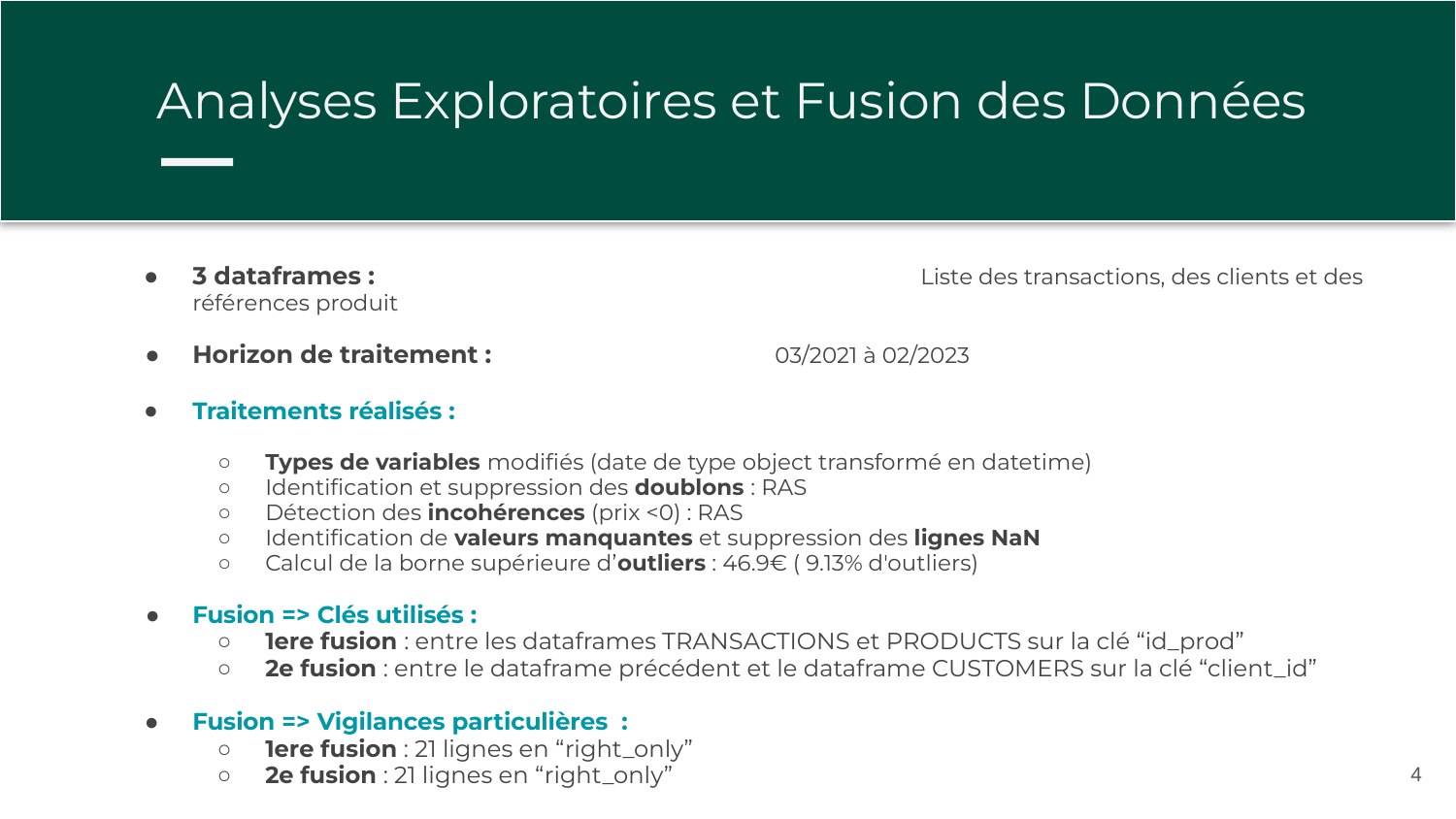

Analyses Exploratoires et Fusion des Données

3 dataframes : 				Liste des transactions, des clients et des références produit

Horizon de traitement : 		03/2021 à 02/2023

Traitements réalisés :

Types de variables modifiés (date de type object transformé en datetime)
Identification et suppression des doublons : RAS
Détection des incohérences (prix <0) : RAS
Identification de valeurs manquantes et suppression des lignes NaN
Calcul de la borne supérieure d’outliers : 46.9€ ( 9.13% d'outliers)

Fusion => Clés utilisés :
1ere fusion : entre les dataframes TRANSACTIONS et PRODUCTS sur la clé “id_prod”
2e fusion : entre le dataframe précédent et le dataframe CUSTOMERS sur la clé “client_id”

Fusion => Vigilances particulières  :
1ere fusion : 21 lignes en “right_only”
2e fusion : 21 lignes en “right_only”

4